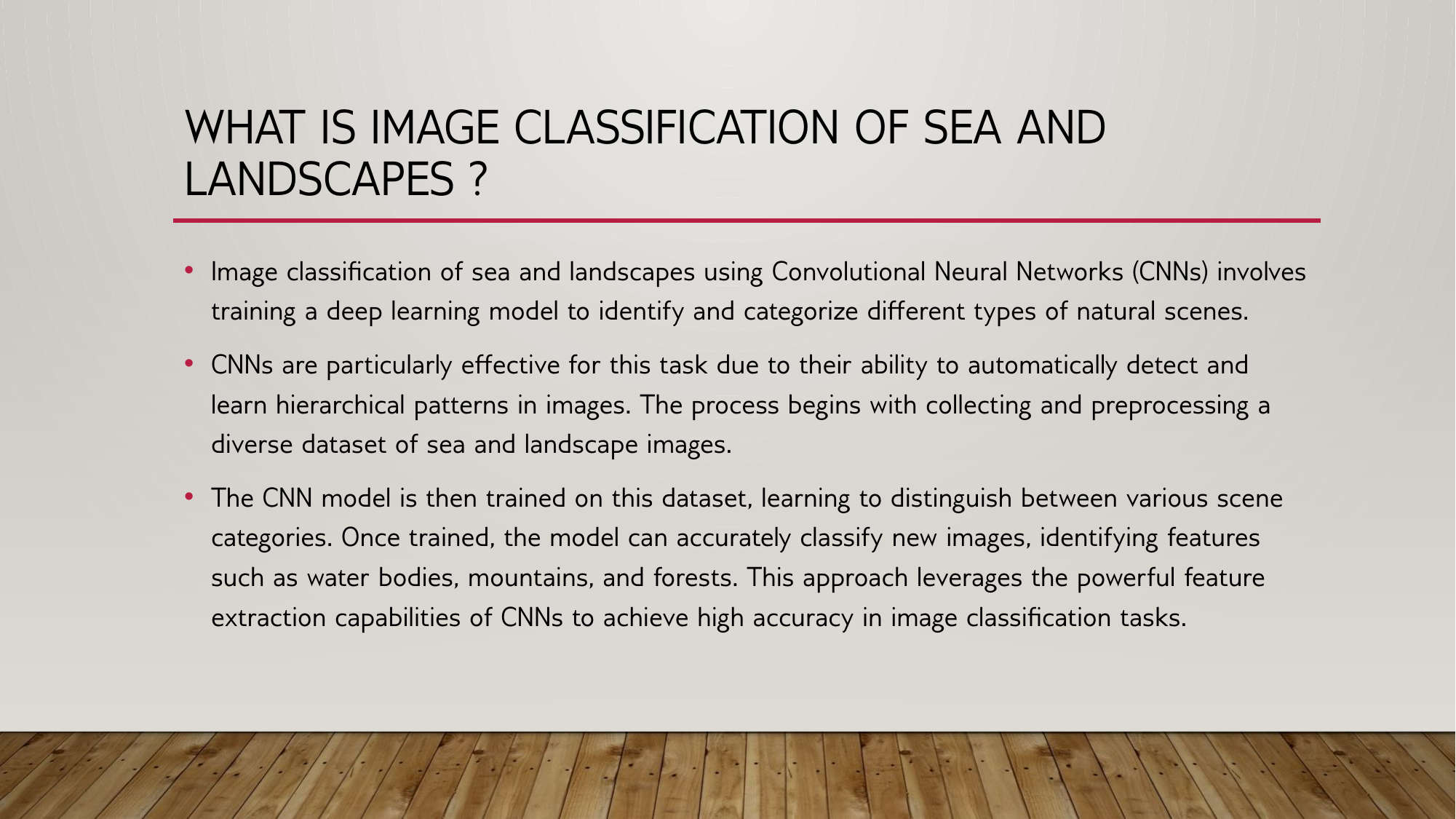

# What is Image classification of sea and landscapes ?
Image classification of sea and landscapes using Convolutional Neural Networks (CNNs) involves training a deep learning model to identify and categorize different types of natural scenes.
CNNs are particularly effective for this task due to their ability to automatically detect and learn hierarchical patterns in images. The process begins with collecting and preprocessing a diverse dataset of sea and landscape images.
The CNN model is then trained on this dataset, learning to distinguish between various scene categories. Once trained, the model can accurately classify new images, identifying features such as water bodies, mountains, and forests. This approach leverages the powerful feature extraction capabilities of CNNs to achieve high accuracy in image classification tasks.